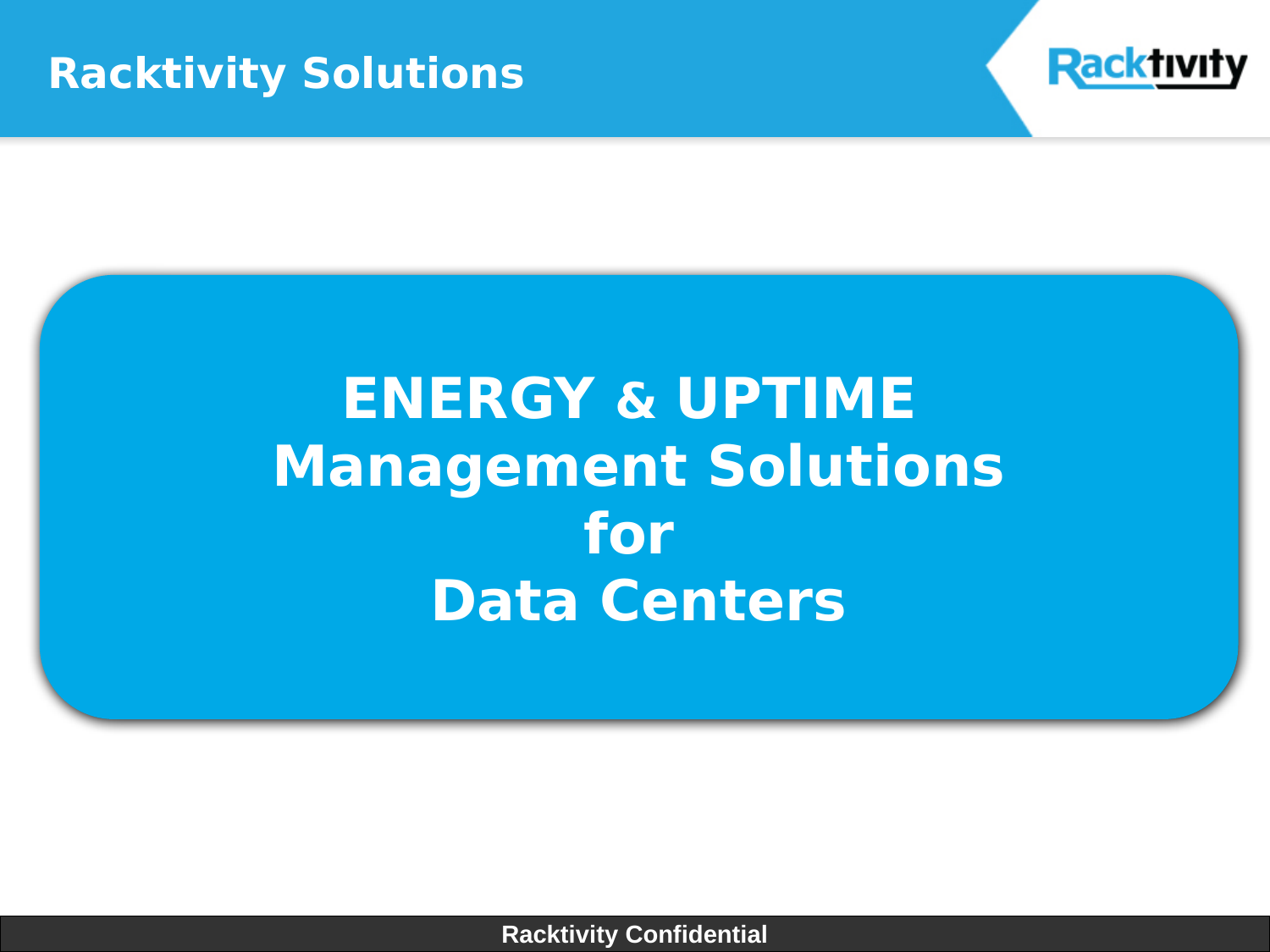

# Racktivity Solutions
ENERGY & UPTIME
Management Solutions
for
Data Centers
Racktivity Confidential